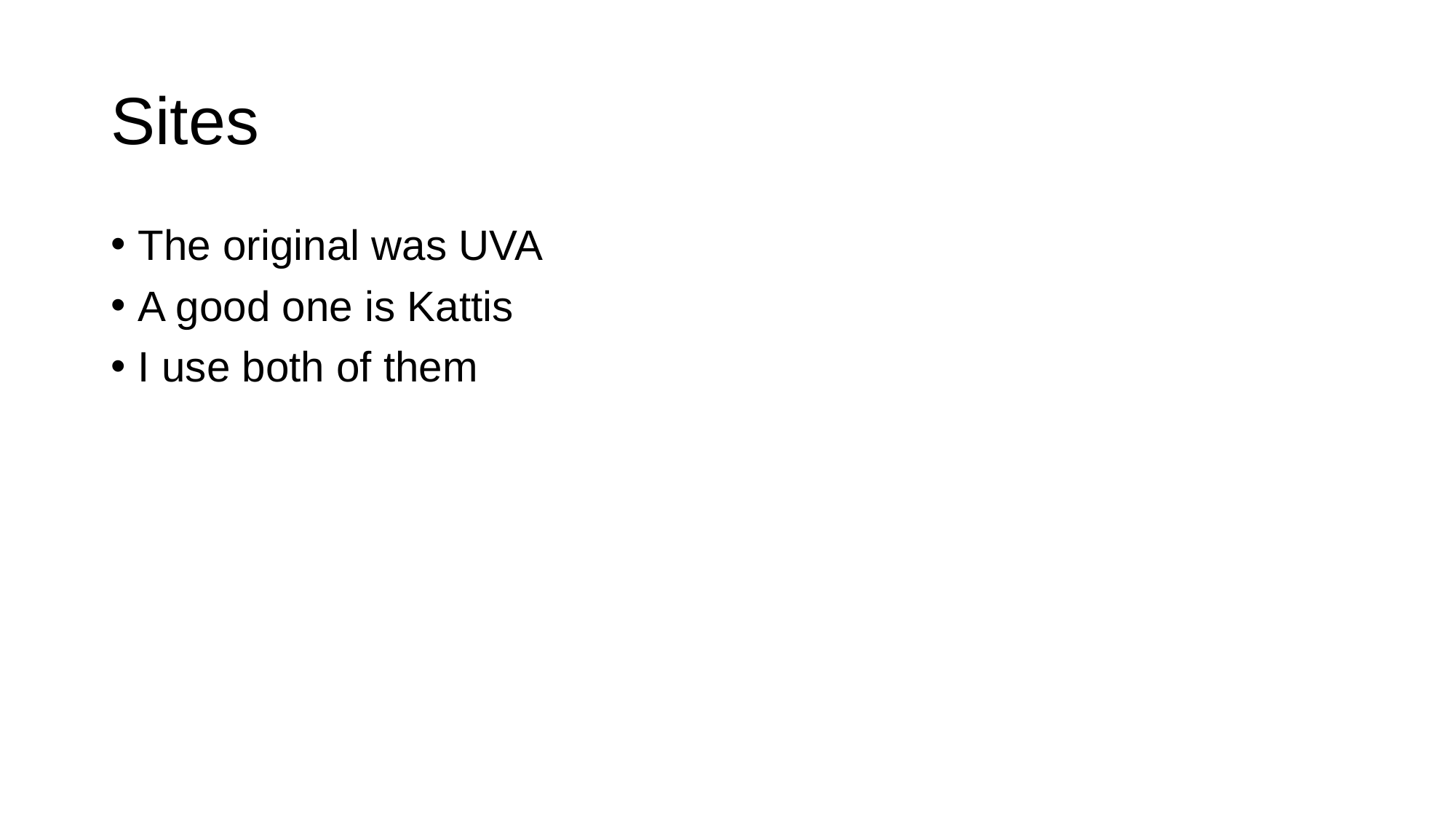

# Sites
The original was UVA
A good one is Kattis
I use both of them